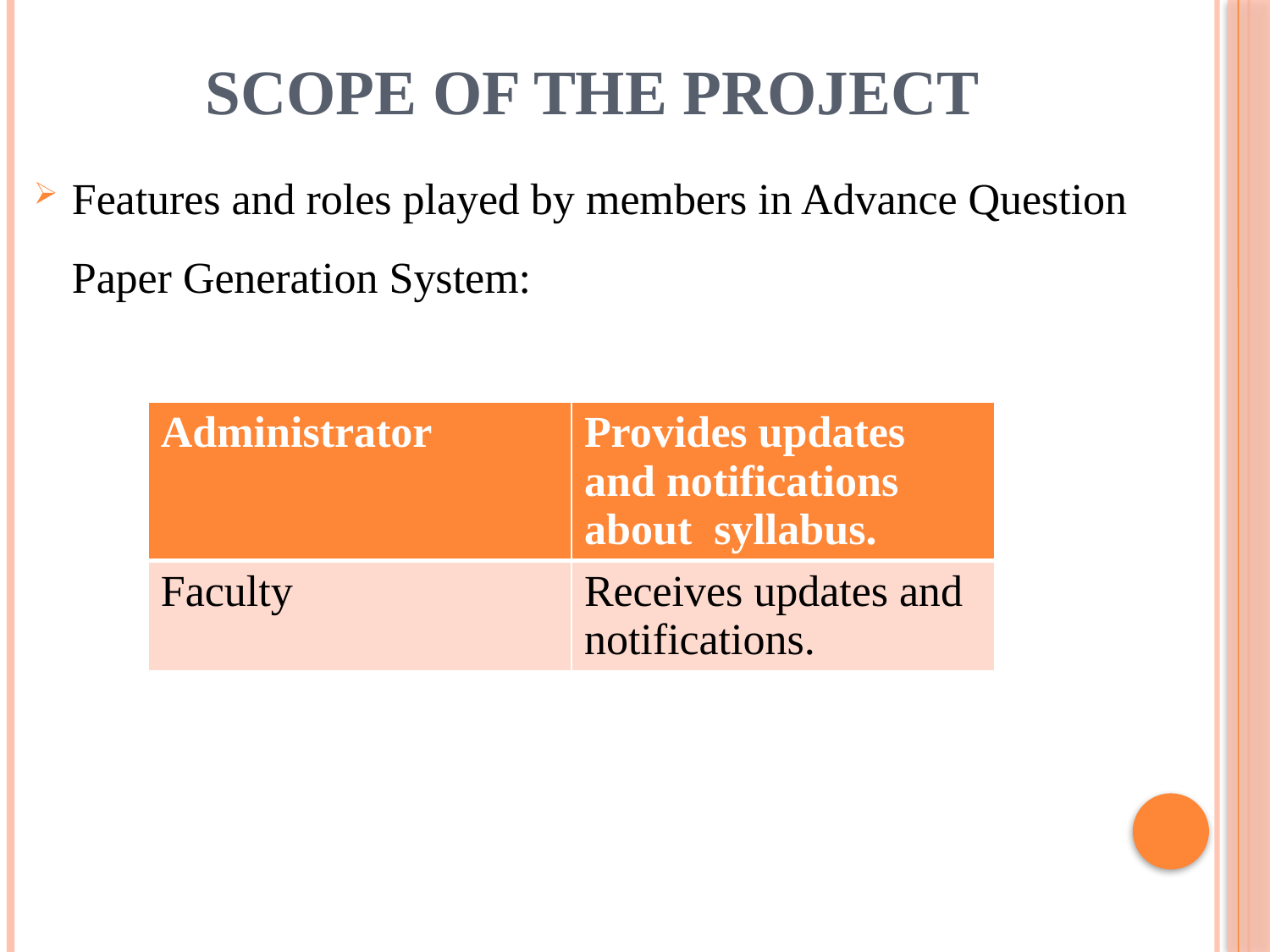

# Scope Of The Project
Features and roles played by members in Advance Question Paper Generation System:

| Administrator | Provides updates and notifications about syllabus. |
| --- | --- |
| Faculty | Receives updates and notifications. |